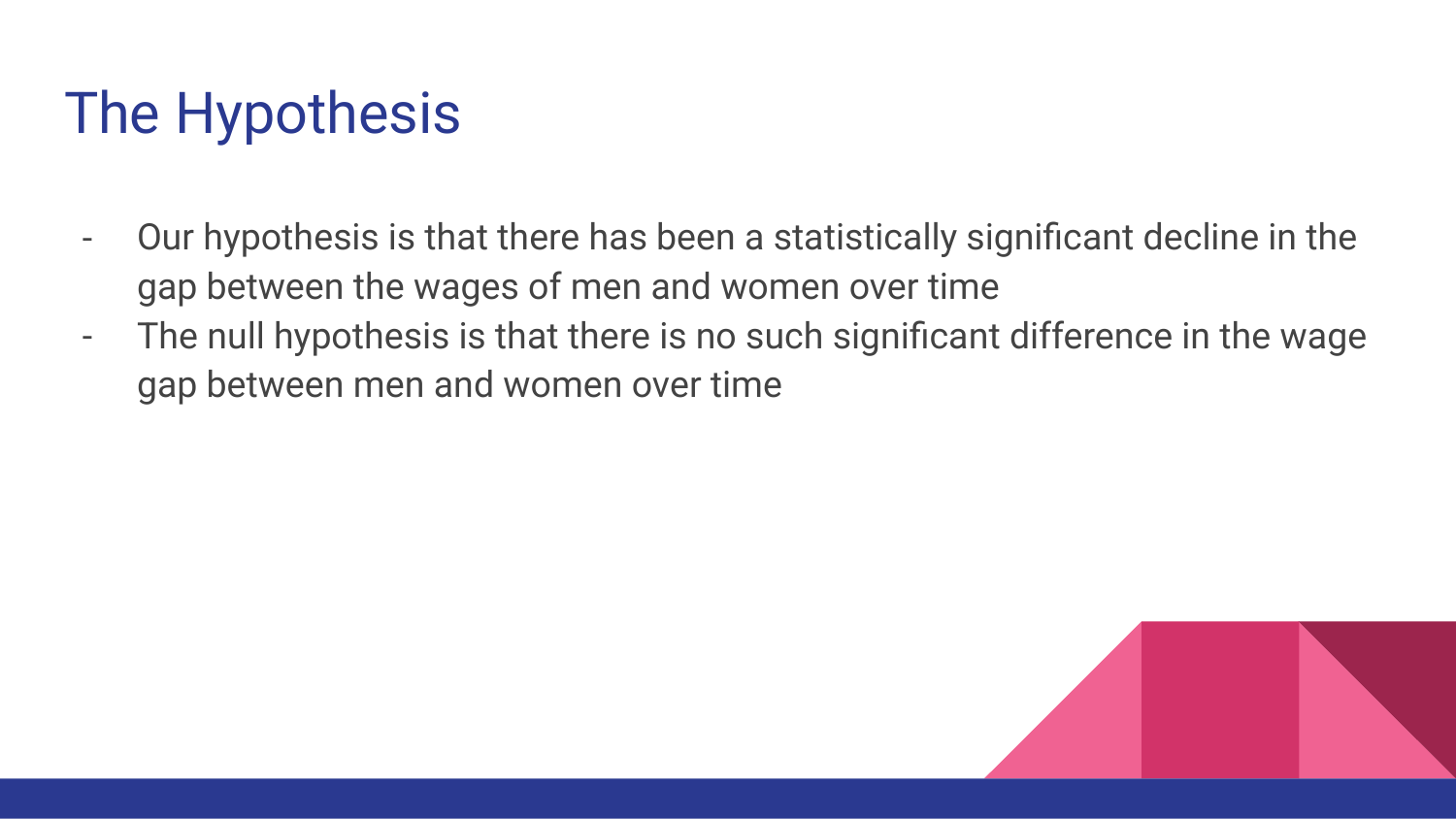

# The Hypothesis
Our hypothesis is that there has been a statistically significant decline in the gap between the wages of men and women over time
The null hypothesis is that there is no such significant difference in the wage gap between men and women over time